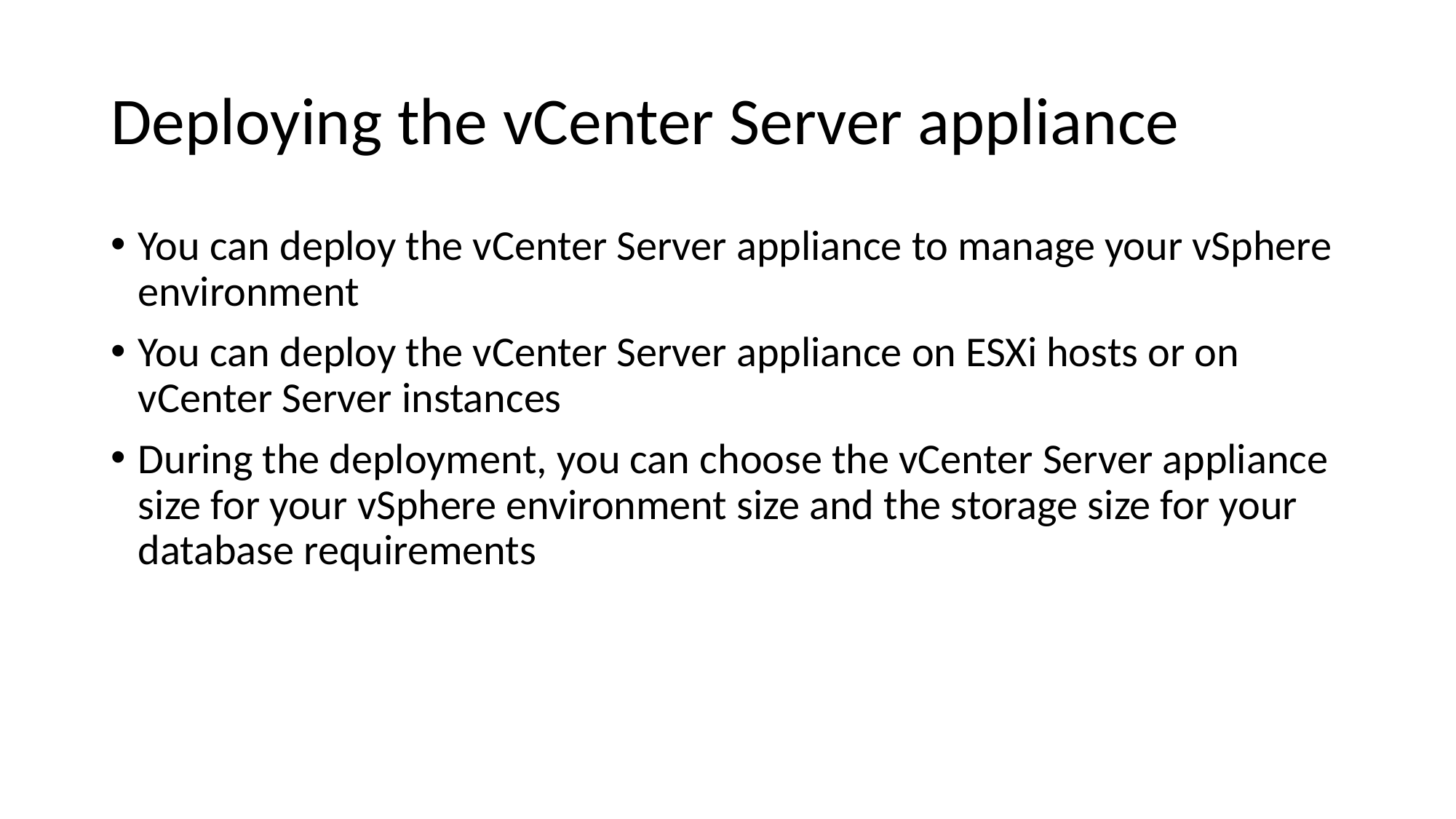

# Deploying the vCenter Server appliance
You can deploy the vCenter Server appliance to manage your vSphere environment
You can deploy the vCenter Server appliance on ESXi hosts or on vCenter Server instances
During the deployment, you can choose the vCenter Server appliance size for your vSphere environment size and the storage size for your database requirements